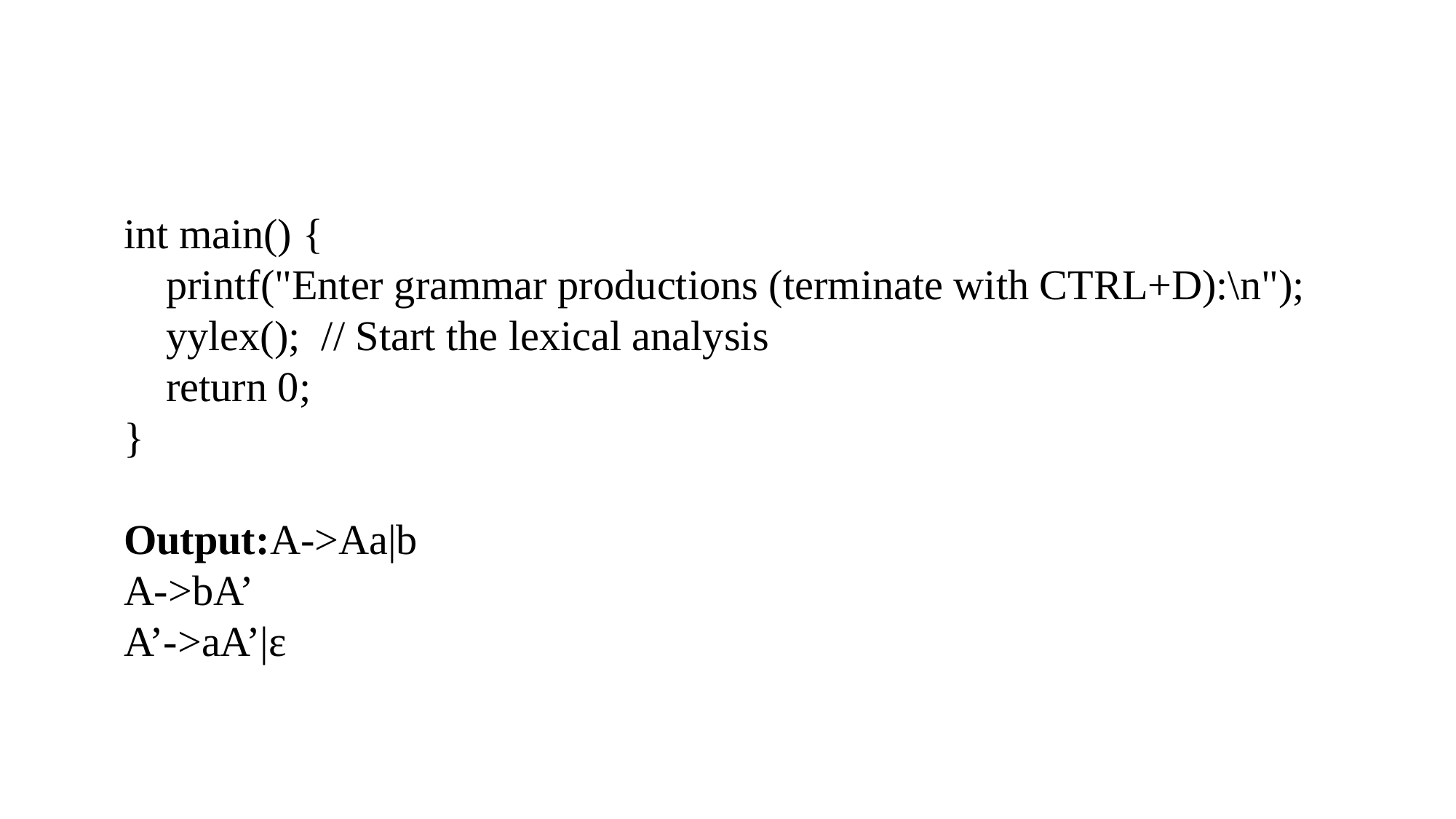

int main() {
    printf("Enter grammar productions (terminate with CTRL+D):\n");
    yylex();  // Start the lexical analysis
    return 0;
}

Output:A->Aa|b
A->bA’
A’->aA’|ε